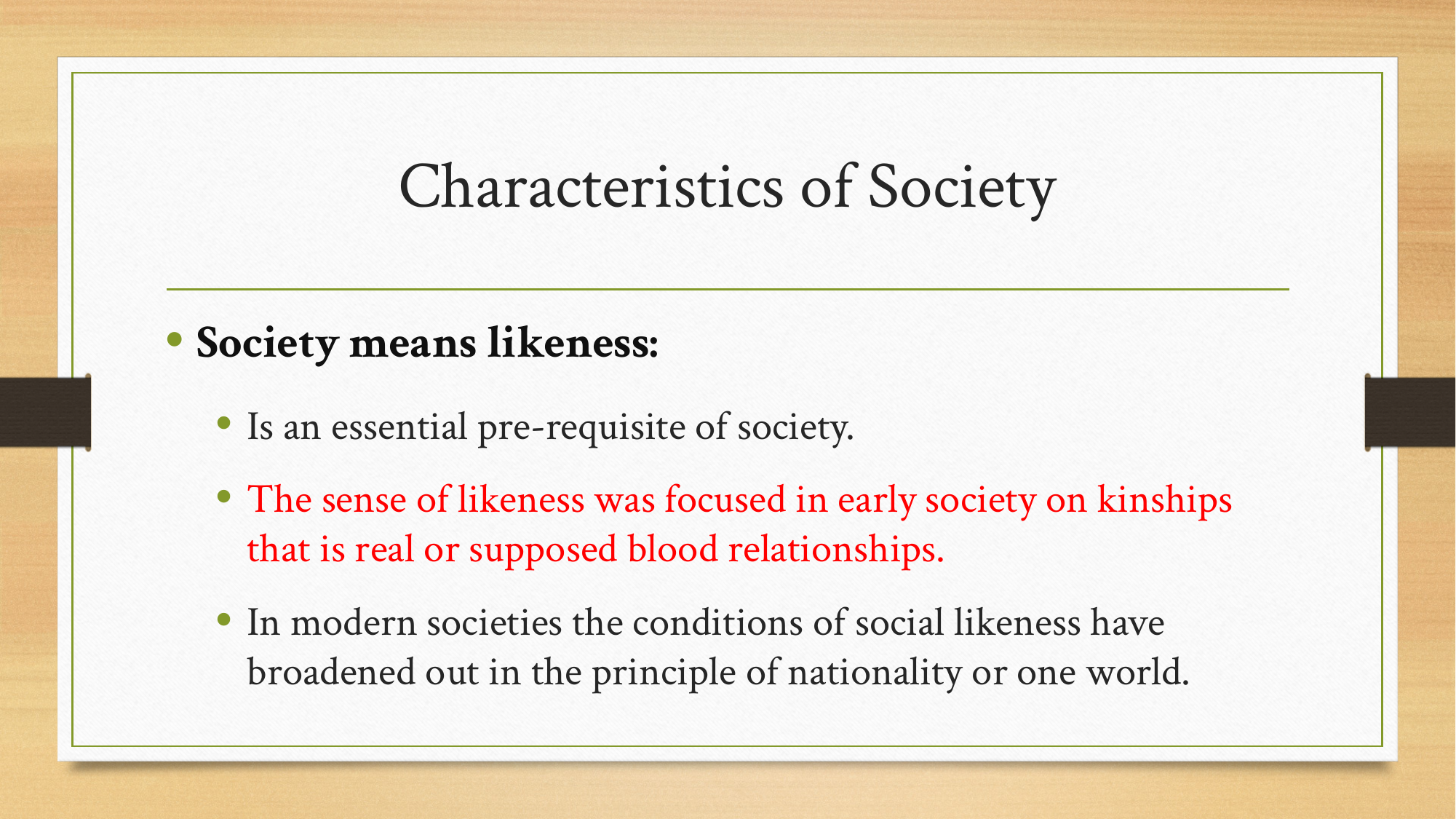

# Characteristics of Society
Society means likeness:
Is an essential pre-requisite of society.
The sense of likeness was focused in early society on kinships that is real or supposed blood relationships.
In modern societies the conditions of social likeness have broadened out in the principle of nationality or one world.